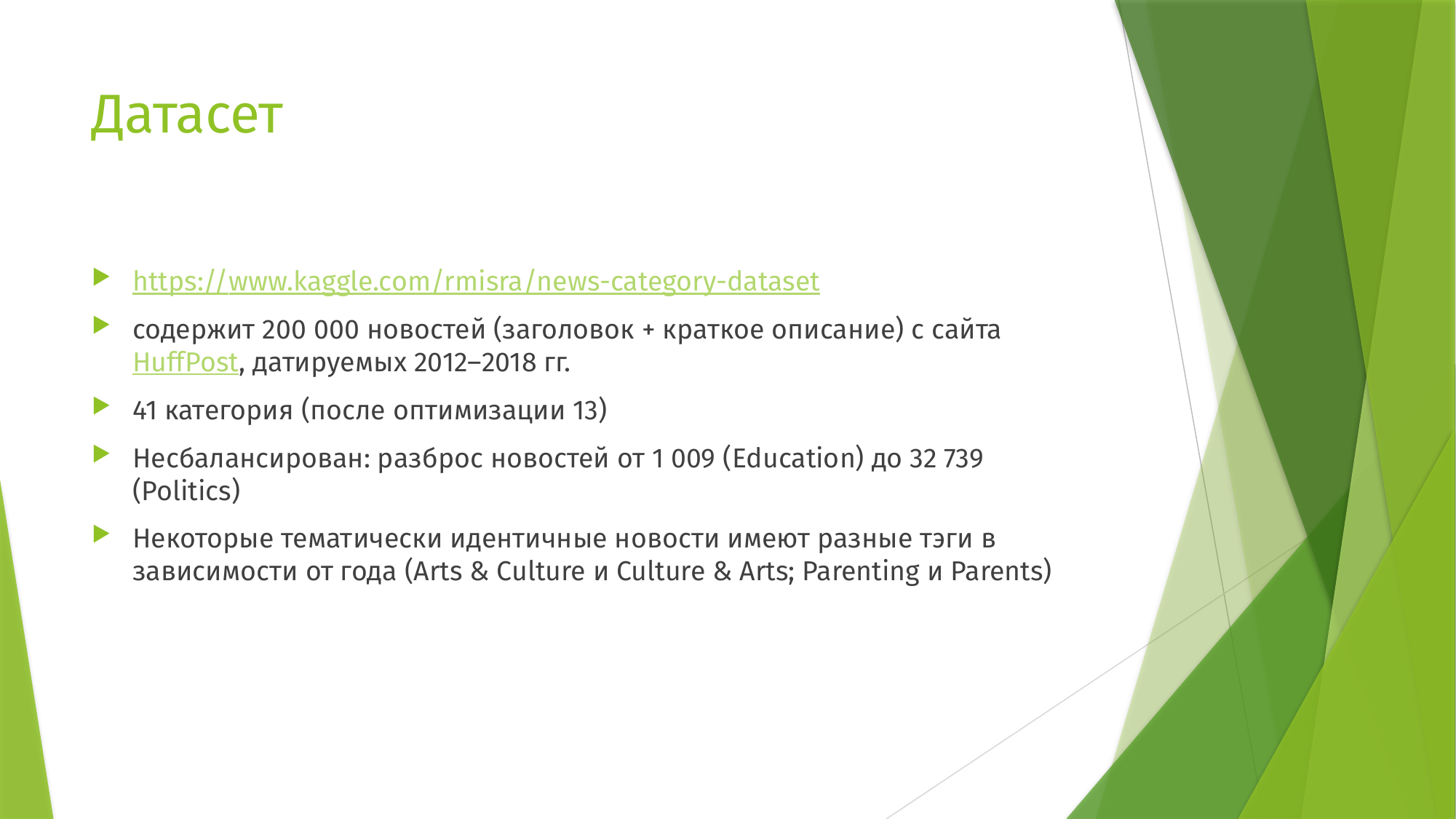

# Датасет
https://www.kaggle.com/rmisra/news-category-dataset
содержит 200 000 новостей (заголовок + краткое описание) с сайта HuffPost, датируемых 2012–2018 гг.
41 категория (после оптимизации 13)
Несбалансирован: разброс новостей от 1 009 (Education) до 32 739 (Politics)
Некоторые тематически идентичные новости имеют разные тэги в зависимости от года (Arts & Culture и Culture & Arts; Parenting и Parents)